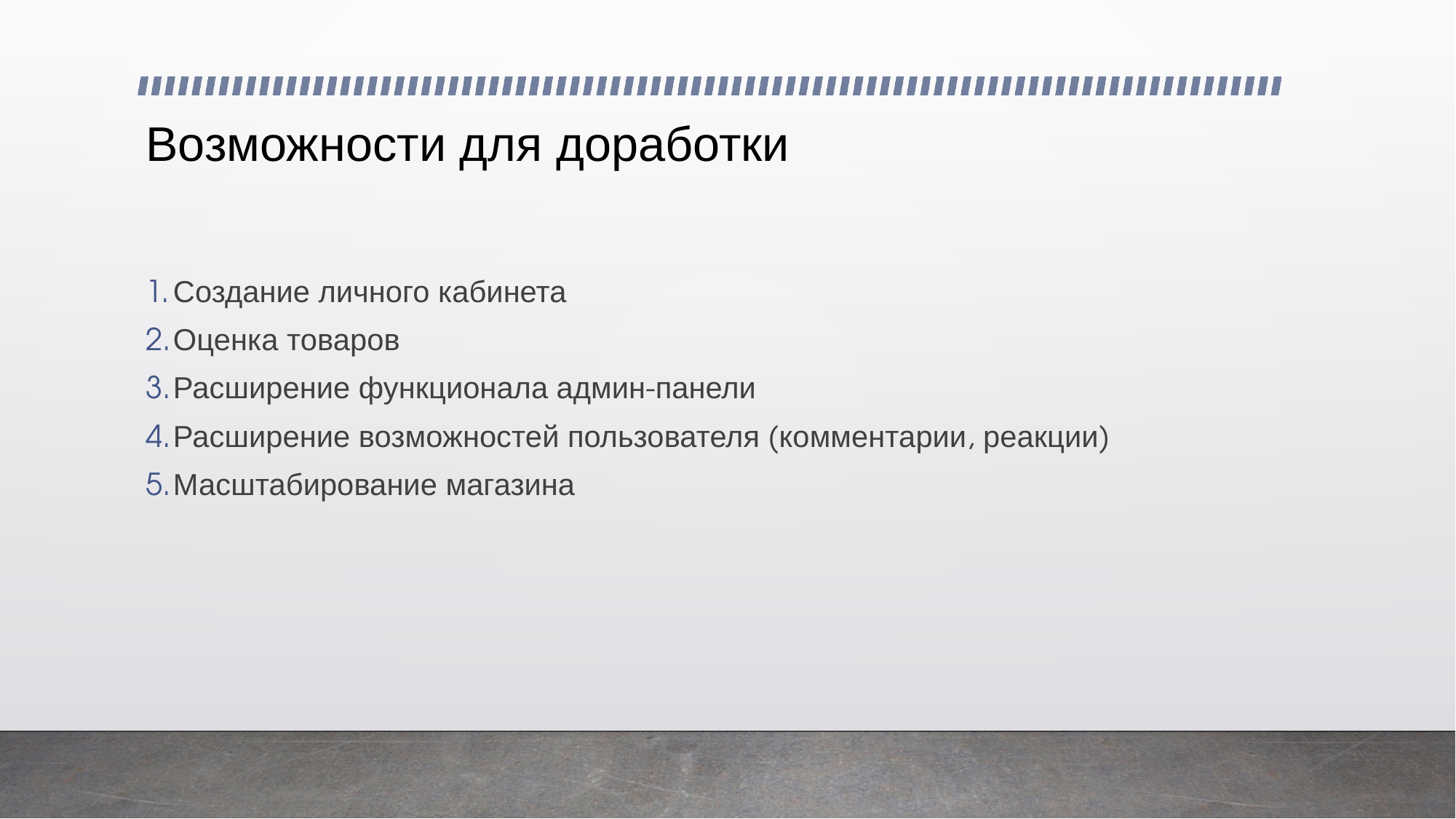

# Возможности для доработки
Создание личного кабинета
Оценка товаров
Расширение функционала админ-панели
Расширение возможностей пользователя (комментарии, реакции)
Масштабирование магазина